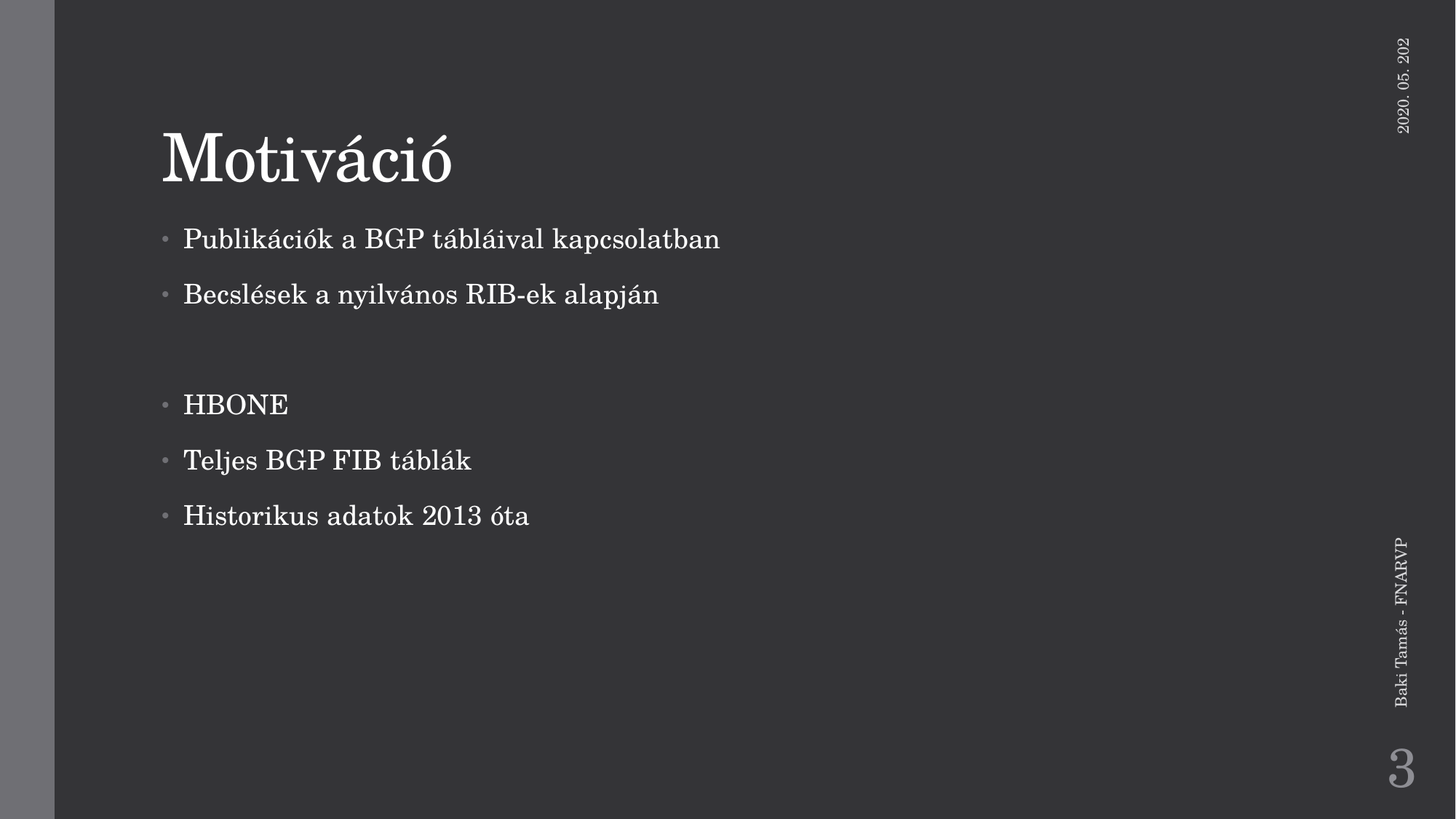

# Motiváció
2020. 05. 202
Publikációk a BGP tábláival kapcsolatban
Becslések a nyilvános RIB-ek alapján

HBONE
Teljes BGP FIB táblák
Historikus adatok 2013 óta

Baki Tamás - FNARVP
3